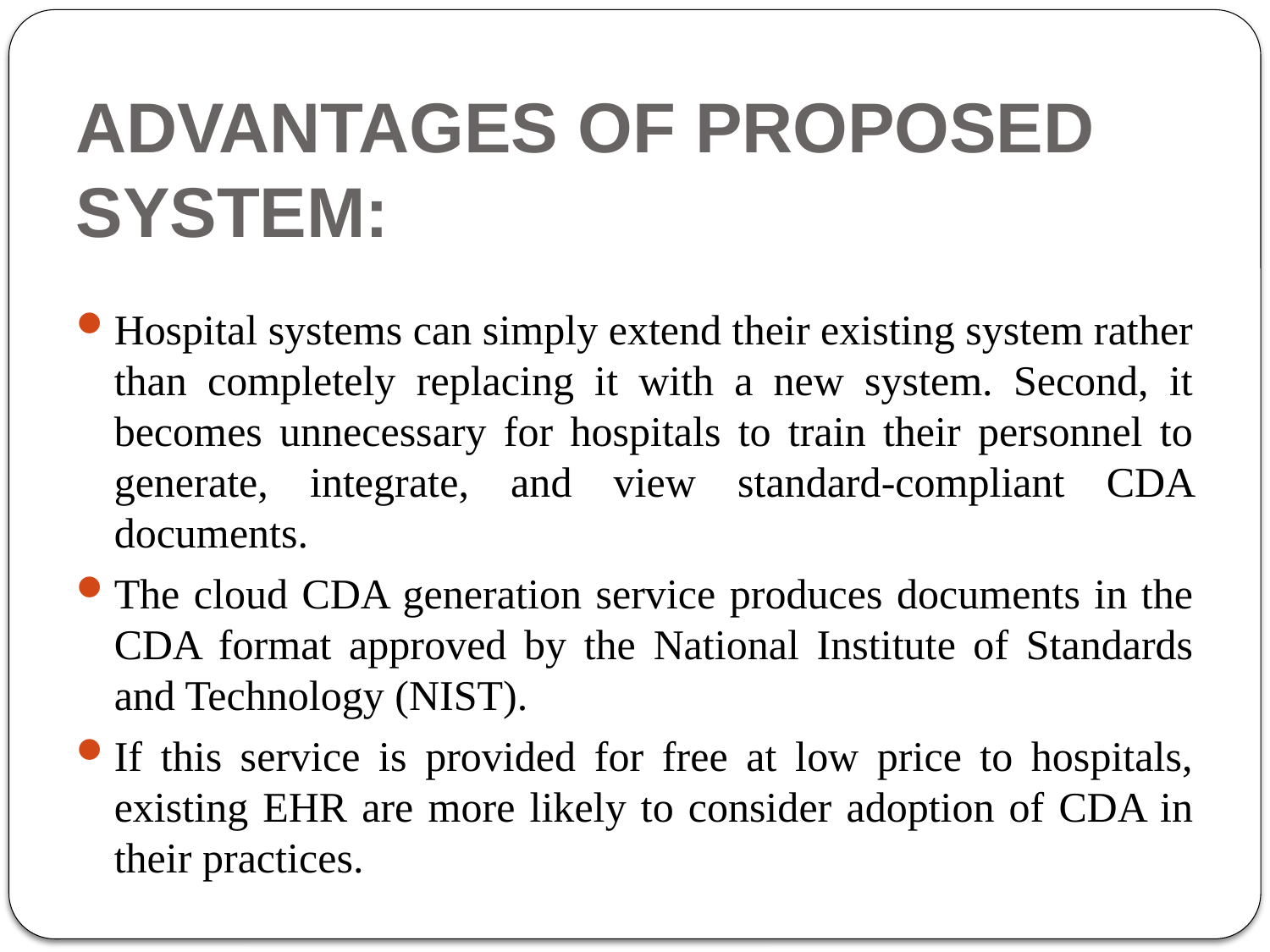

# ADVANTAGES OF PROPOSED SYSTEM:
Hospital systems can simply extend their existing system rather than completely replacing it with a new system. Second, it becomes unnecessary for hospitals to train their personnel to generate, integrate, and view standard-compliant CDA documents.
The cloud CDA generation service produces documents in the CDA format approved by the National Institute of Standards and Technology (NIST).
If this service is provided for free at low price to hospitals, existing EHR are more likely to consider adoption of CDA in their practices.